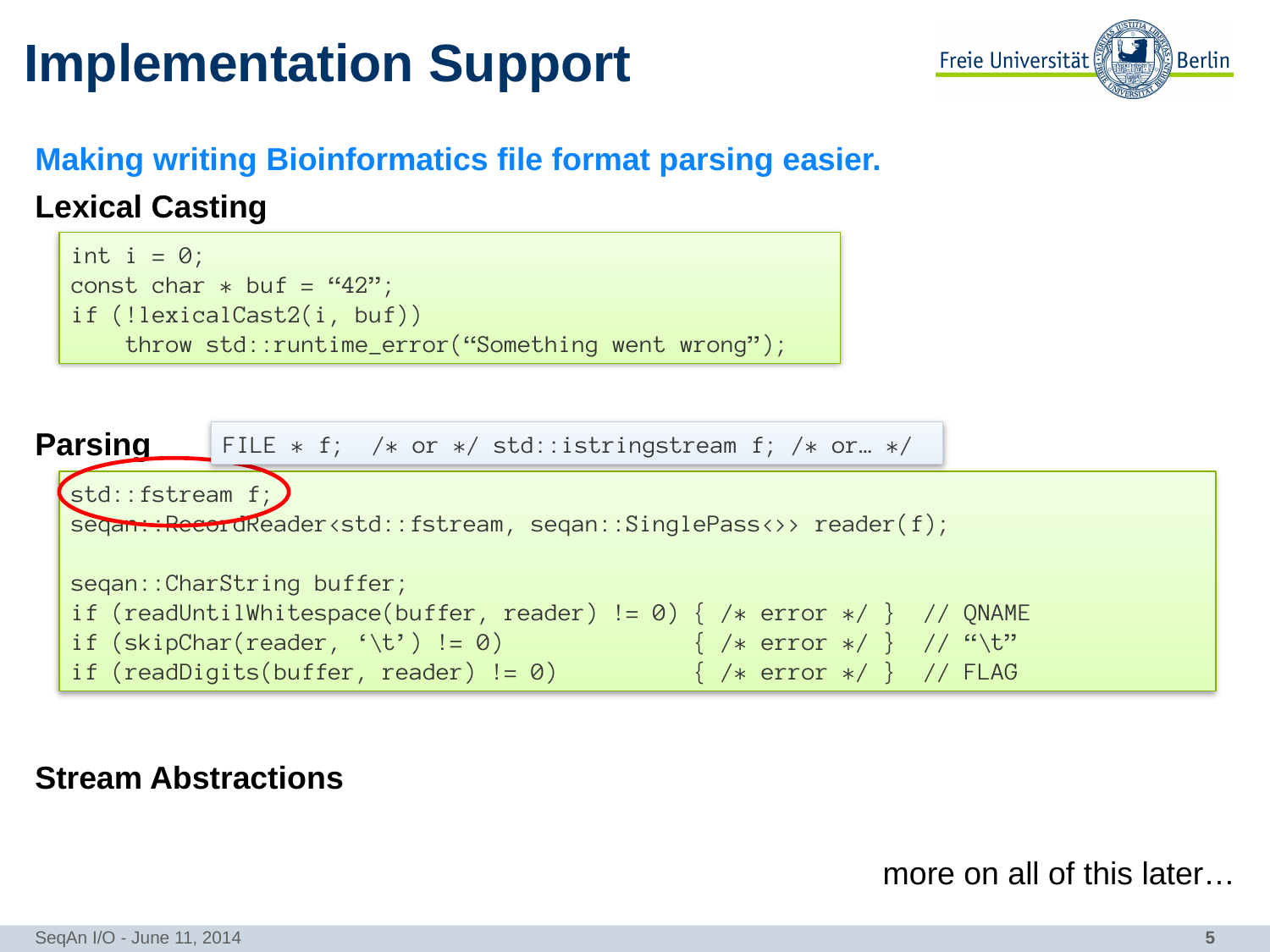

# Implementation Support
Making writing Bioinformatics file format parsing easier.
Lexical Casting

Parsing

Stream Abstractions

more on all of this later…
int i = 0;
const char * buf = “42”;
if (!lexicalCast2(i, buf))
    throw std::runtime_error(“Something went wrong”);
FILE * f;  /* or */ std::istringstream f; /* or… */

std::fstream f;
seqan::RecordReader<std::fstream, seqan::SinglePass<>> reader(f);

seqan::CharString buffer;
if (readUntilWhitespace(buffer, reader) != 0) { /* error */ }  // QNAME
if (skipChar(reader, ‘\t’) != 0)              { /* error */ }  // “\t”
if (readDigits(buffer, reader) != 0)          { /* error */ }  // FLAG
SeqAn I/O - June 11, 2014